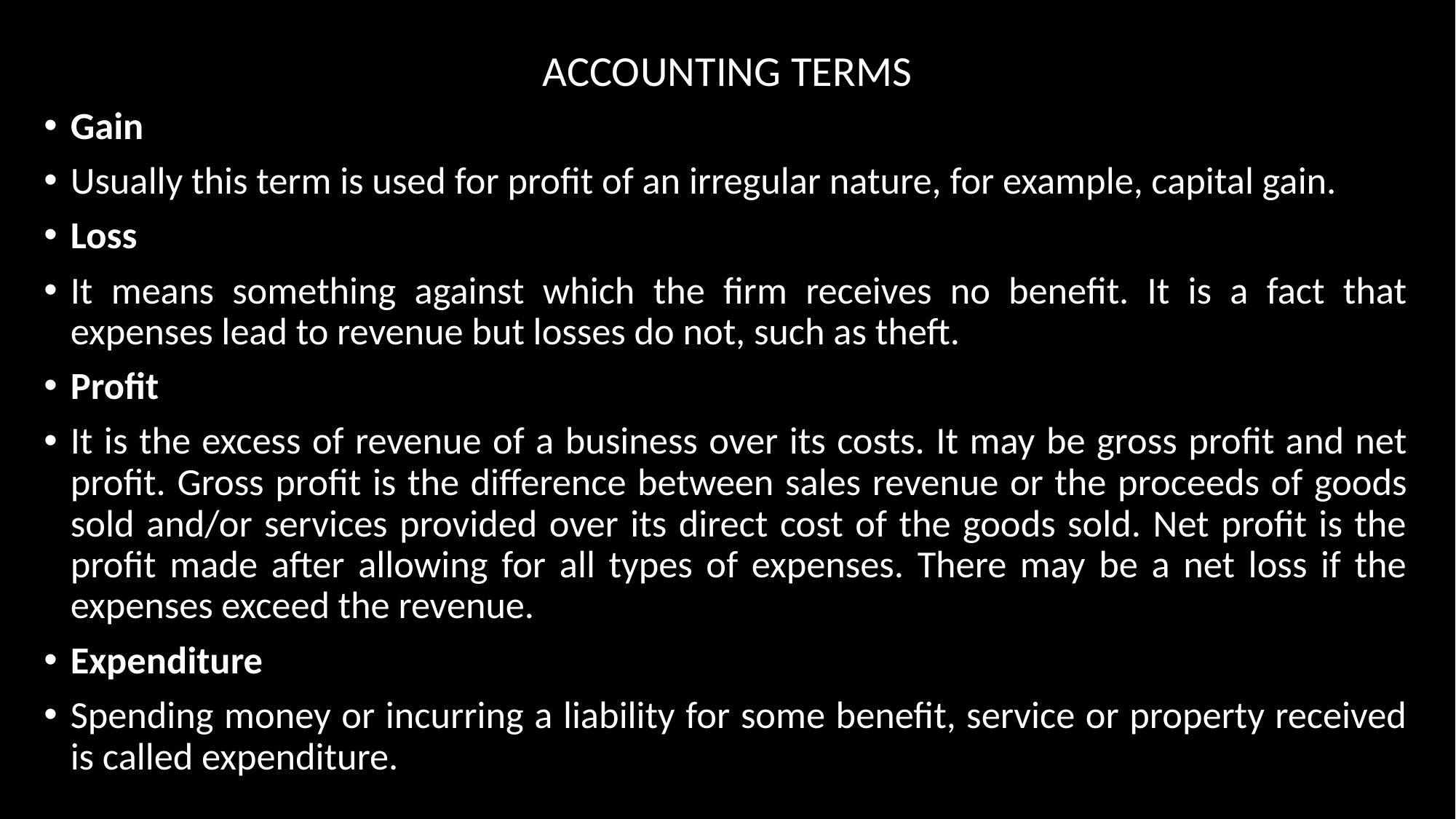

# ACCOUNTING TERMS
Gain
Usually this term is used for profit of an irregular nature, for example, capital gain.
Loss
It means something against which the firm receives no benefit. It is a fact that expenses lead to revenue but losses do not, such as theft.
Profit
It is the excess of revenue of a business over its costs. It may be gross profit and net profit. Gross profit is the difference between sales revenue or the proceeds of goods sold and/or services provided over its direct cost of the goods sold. Net profit is the profit made after allowing for all types of expenses. There may be a net loss if the expenses exceed the revenue.
Expenditure
Spending money or incurring a liability for some benefit, service or property received is called expenditure.